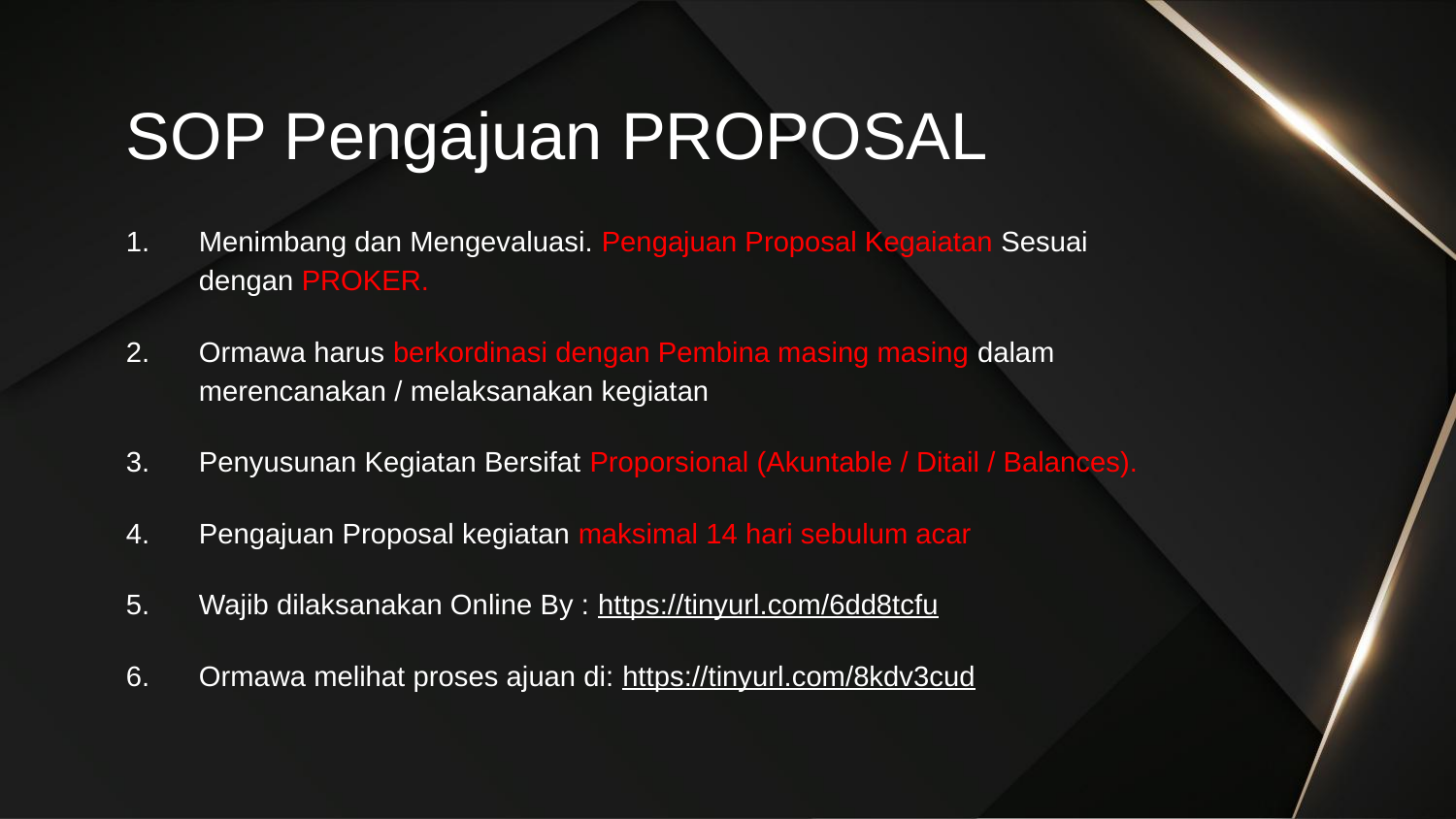

# SOP Pengajuan PROPOSAL
Menimbang dan Mengevaluasi. Pengajuan Proposal Kegaiatan Sesuai dengan PROKER.
Ormawa harus berkordinasi dengan Pembina masing masing dalam merencanakan / melaksanakan kegiatan
Penyusunan Kegiatan Bersifat Proporsional (Akuntable / Ditail / Balances).
Pengajuan Proposal kegiatan maksimal 14 hari sebulum acar
Wajib dilaksanakan Online By : https://tinyurl.com/6dd8tcfu
Ormawa melihat proses ajuan di: https://tinyurl.com/8kdv3cud